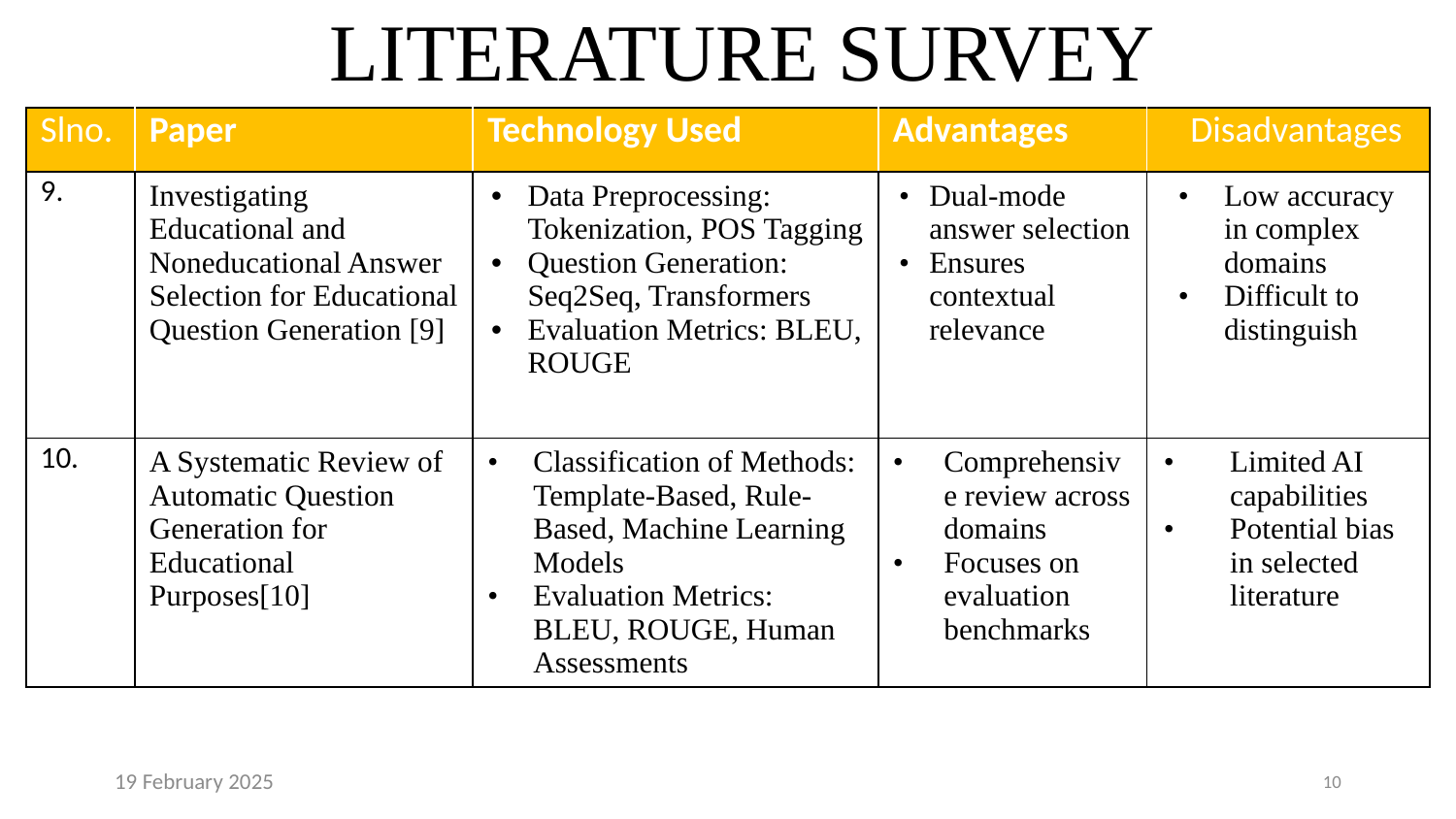

# LITERATURE SURVEY
| Slno. | Paper | Technology Used | Advantages | Disadvantages |
| --- | --- | --- | --- | --- |
| 9. | Investigating Educational and Noneducational Answer Selection for Educational Question Generation [9] | Data Preprocessing: Tokenization, POS Tagging Question Generation: Seq2Seq, Transformers Evaluation Metrics: BLEU, ROUGE | Dual-mode answer selection Ensures contextual relevance | Low accuracy in complex domains Difficult to distinguish |
| 10. | A Systematic Review of Automatic Question Generation for Educational Purposes[10] | Classification of Methods: Template-Based, Rule-Based, Machine Learning Models Evaluation Metrics: BLEU, ROUGE, Human Assessments | Comprehensive review across domains Focuses on evaluation benchmarks | Limited AI capabilities Potential bias in selected literature |
19 February 2025

10